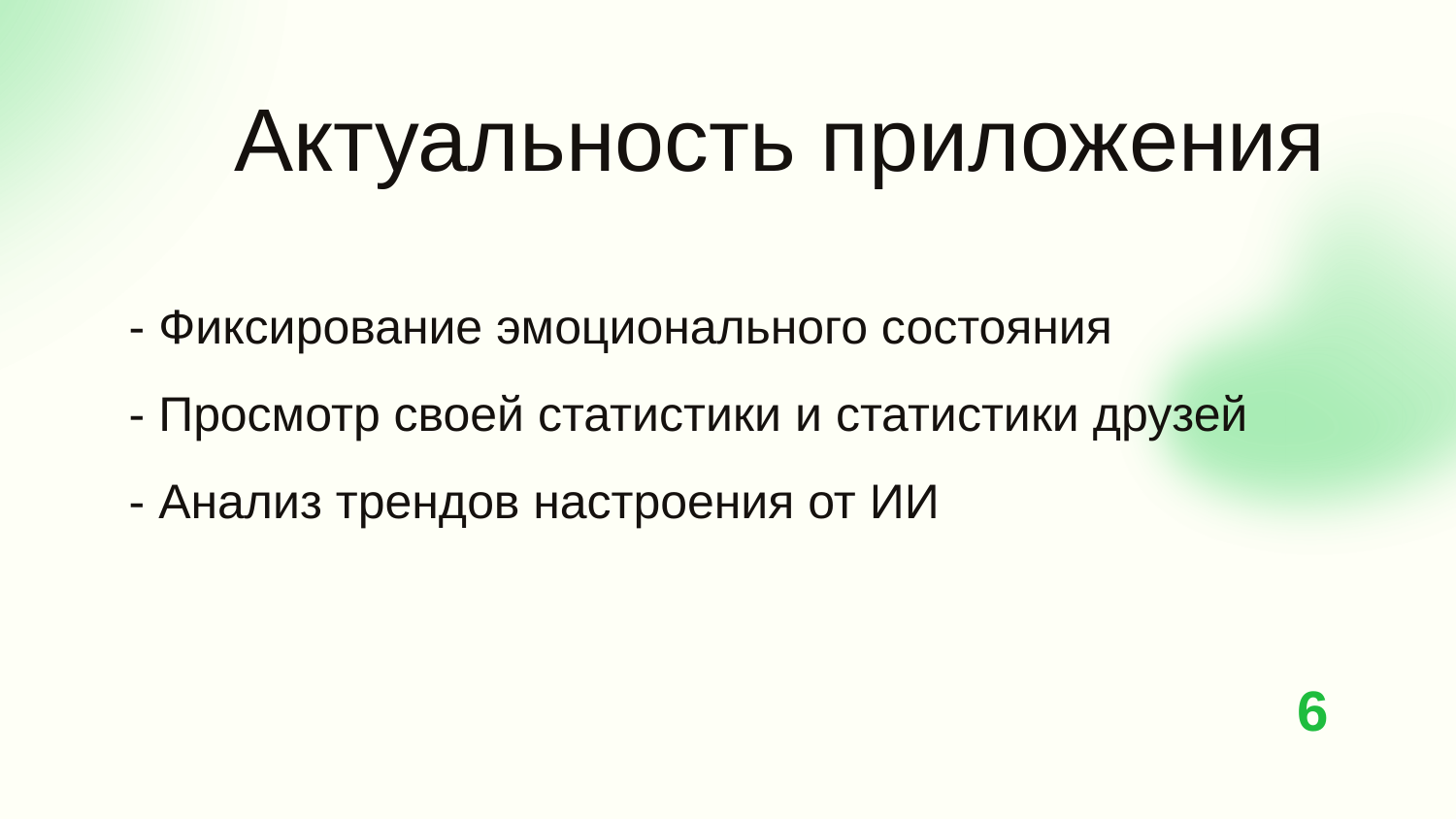

Актуальность приложения
# - Фиксирование эмоционального состояния - Просмотр своей статистики и статистики друзей - Анализ трендов настроения от ИИ
6